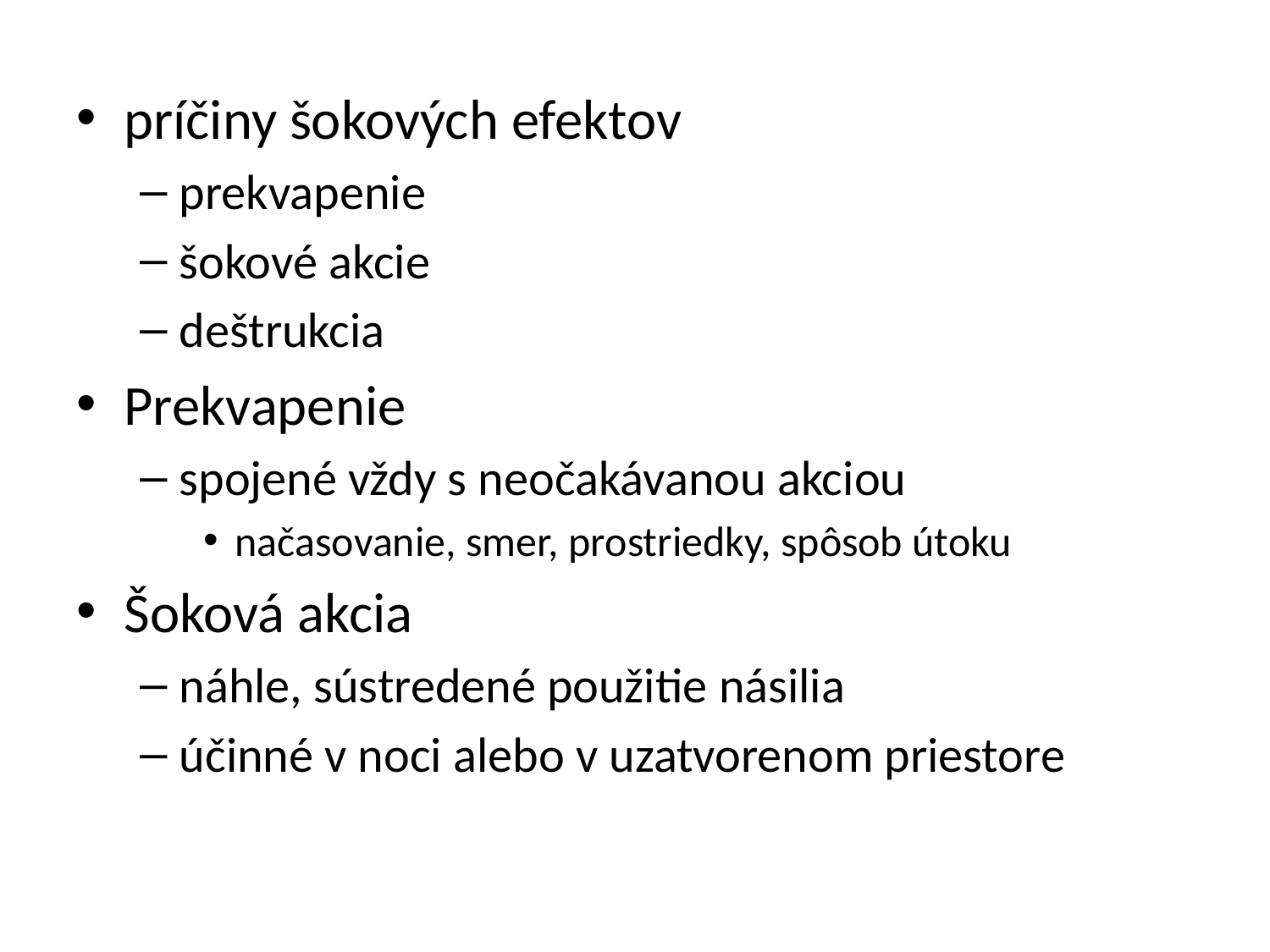

príčiny šokových efektov
prekvapenie
šokové akcie
deštrukcia
Prekvapenie
spojené vždy s neočakávanou akciou
načasovanie, smer, prostriedky, spôsob útoku
Šoková akcia
náhle, sústredené použitie násilia
účinné v noci alebo v uzatvorenom priestore